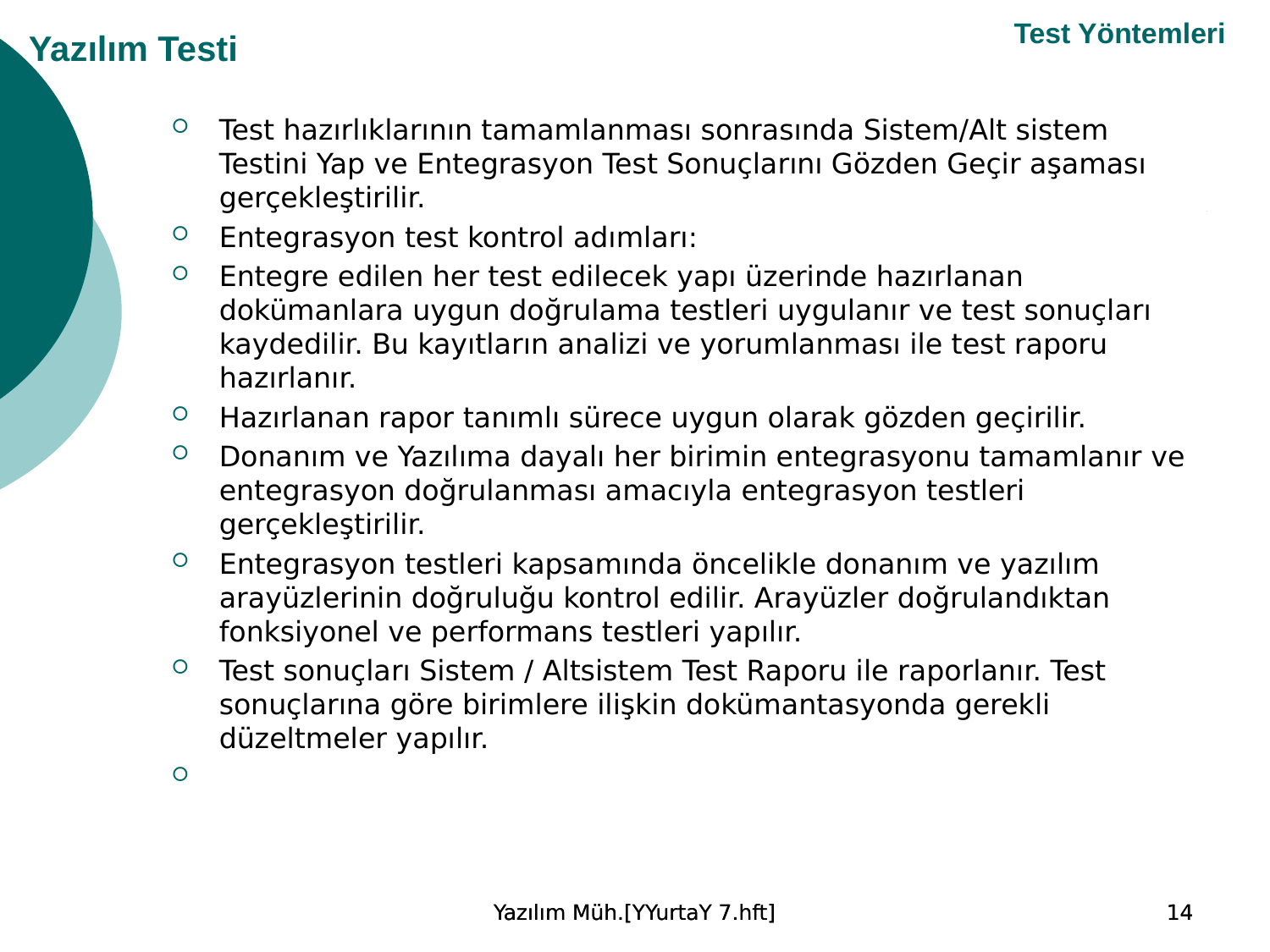

Test Yöntemleri
Yazılım Testi
Test hazırlıklarının tamamlanması sonrasında Sistem/Alt sistem Testini Yap ve Entegrasyon Test Sonuçlarını Gözden Geçir aşaması gerçekleştirilir.
Entegrasyon test kontrol adımları:
Entegre edilen her test edilecek yapı üzerinde hazırlanan dokümanlara uygun doğrulama testleri uygulanır ve test sonuçları kaydedilir. Bu kayıtların analizi ve yorumlanması ile test raporu hazırlanır.
Hazırlanan rapor tanımlı sürece uygun olarak gözden geçirilir.
Donanım ve Yazılıma dayalı her birimin entegrasyonu tamamlanır ve entegrasyon doğrulanması amacıyla entegrasyon testleri gerçekleştirilir.
Entegrasyon testleri kapsamında öncelikle donanım ve yazılım arayüzlerinin doğruluğu kontrol edilir. Arayüzler doğrulandıktan fonksiyonel ve performans testleri yapılır.
Test sonuçları Sistem / Altsistem Test Raporu ile raporlanır. Test sonuçlarına göre birimlere ilişkin dokümantasyonda gerekli düzeltmeler yapılır.

Yazılım Müh.[YYurtaY 7.hft]
Yazılım Müh.[YYurtaY 7.hft]
14
14